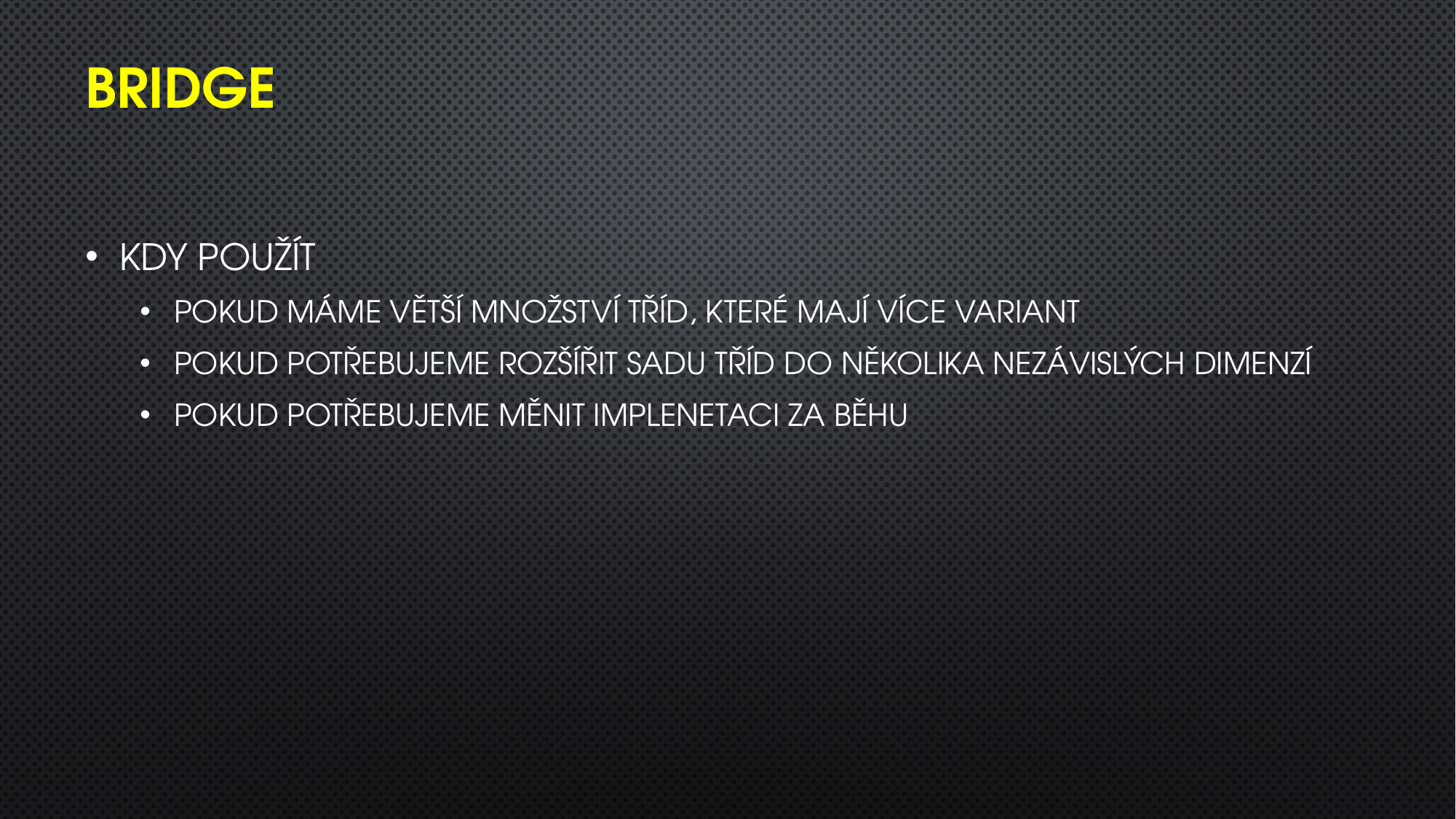

# BRIDGE
Kdy použít
Pokud máme větší množství tříd, které mají více variant
Pokud potřebujeme rozšířit sadu tříd do několika nezávislých dimenzí
Pokud potřebujeme měnit implenetaci za běhu